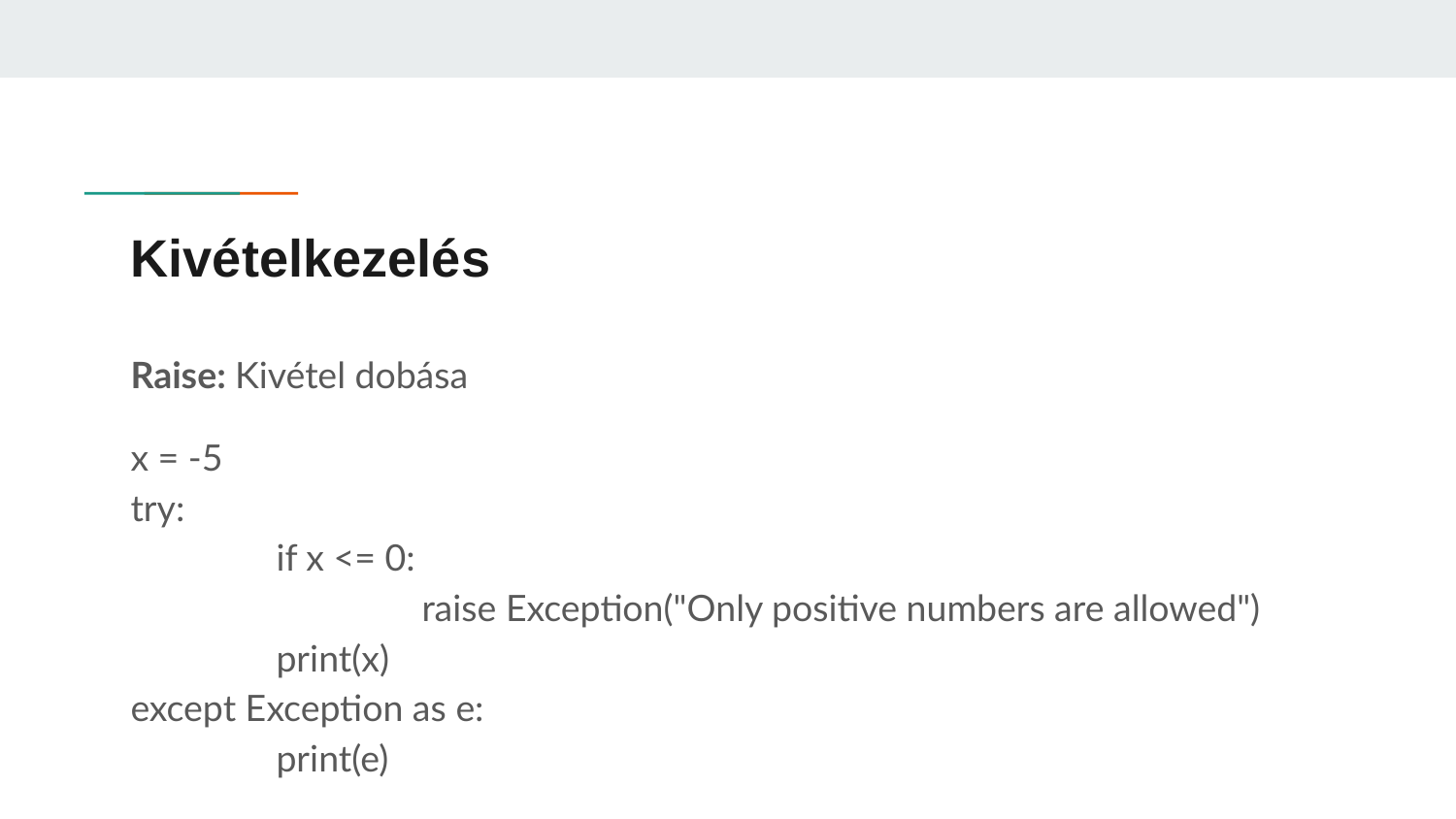

# Kivételkezelés
Raise: Kivétel dobása
x = -5
try:
	if x <= 0:
		raise Exception("Only positive numbers are allowed")
	print(x)
except Exception as e:
	print(e)